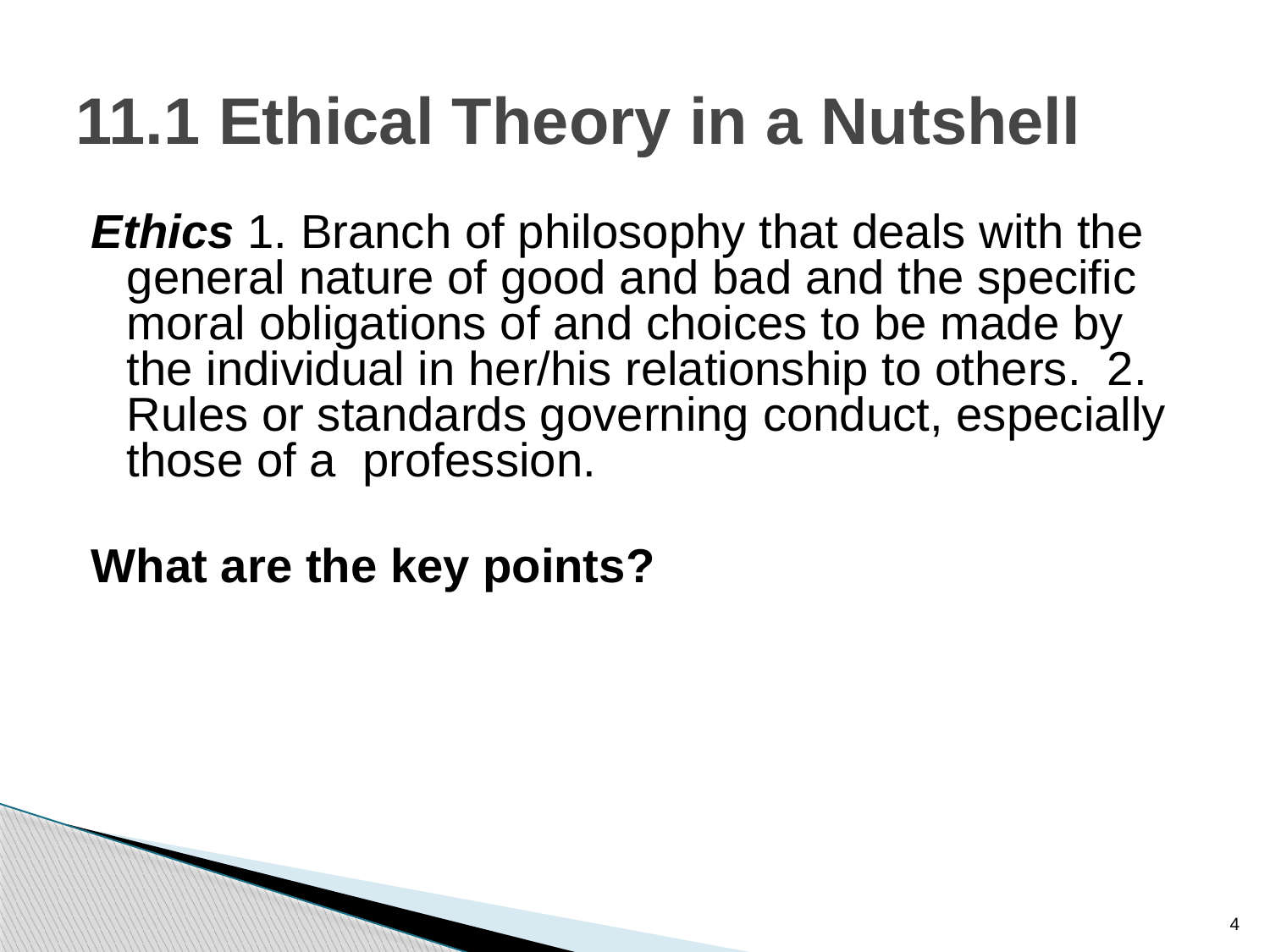

# 11.1 Ethical Theory in a Nutshell
Ethics 1. Branch of philosophy that deals with the general nature of good and bad and the specific moral obligations of and choices to be made by the individual in her/his relationship to others.  2. Rules or standards governing conduct, especially those of a  profession.

What are the key points?
4